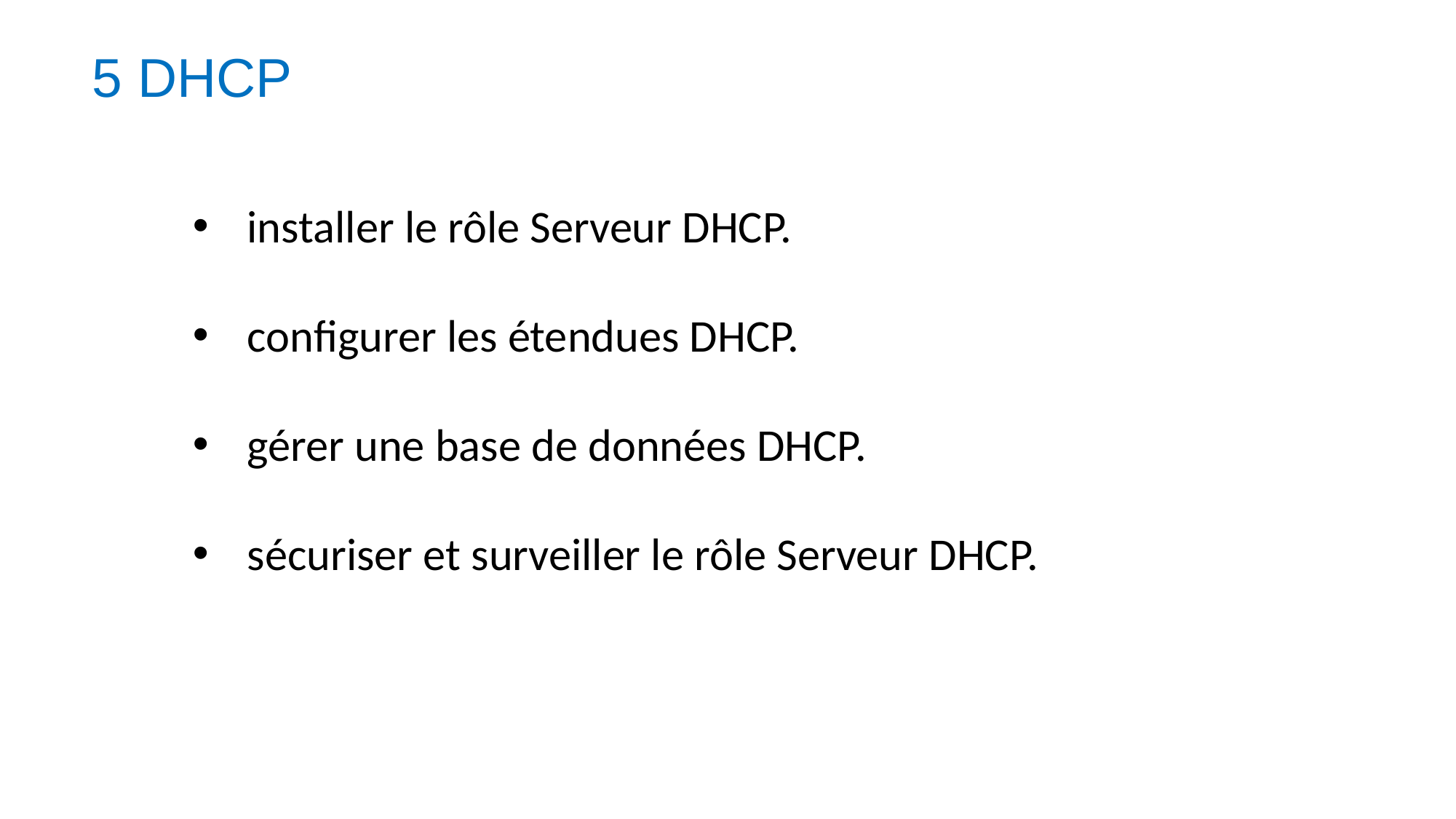

5 DHCP
installer le rôle Serveur DHCP.

configurer les étendues DHCP.

gérer une base de données DHCP.

sécuriser et surveiller le rôle Serveur DHCP.